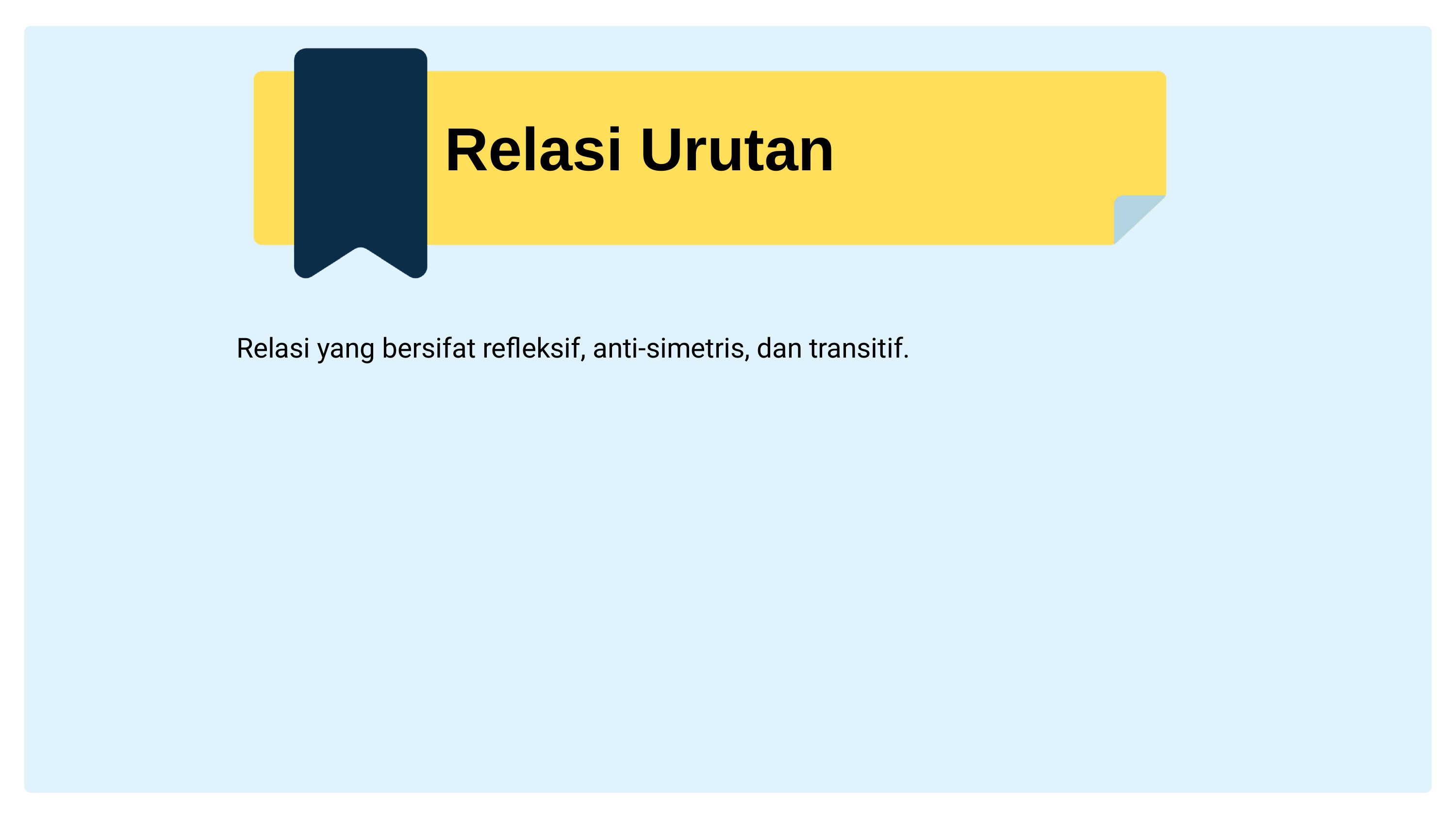

Relasi Urutan
Relasi yang bersifat refleksif, anti-simetris, dan transitif.